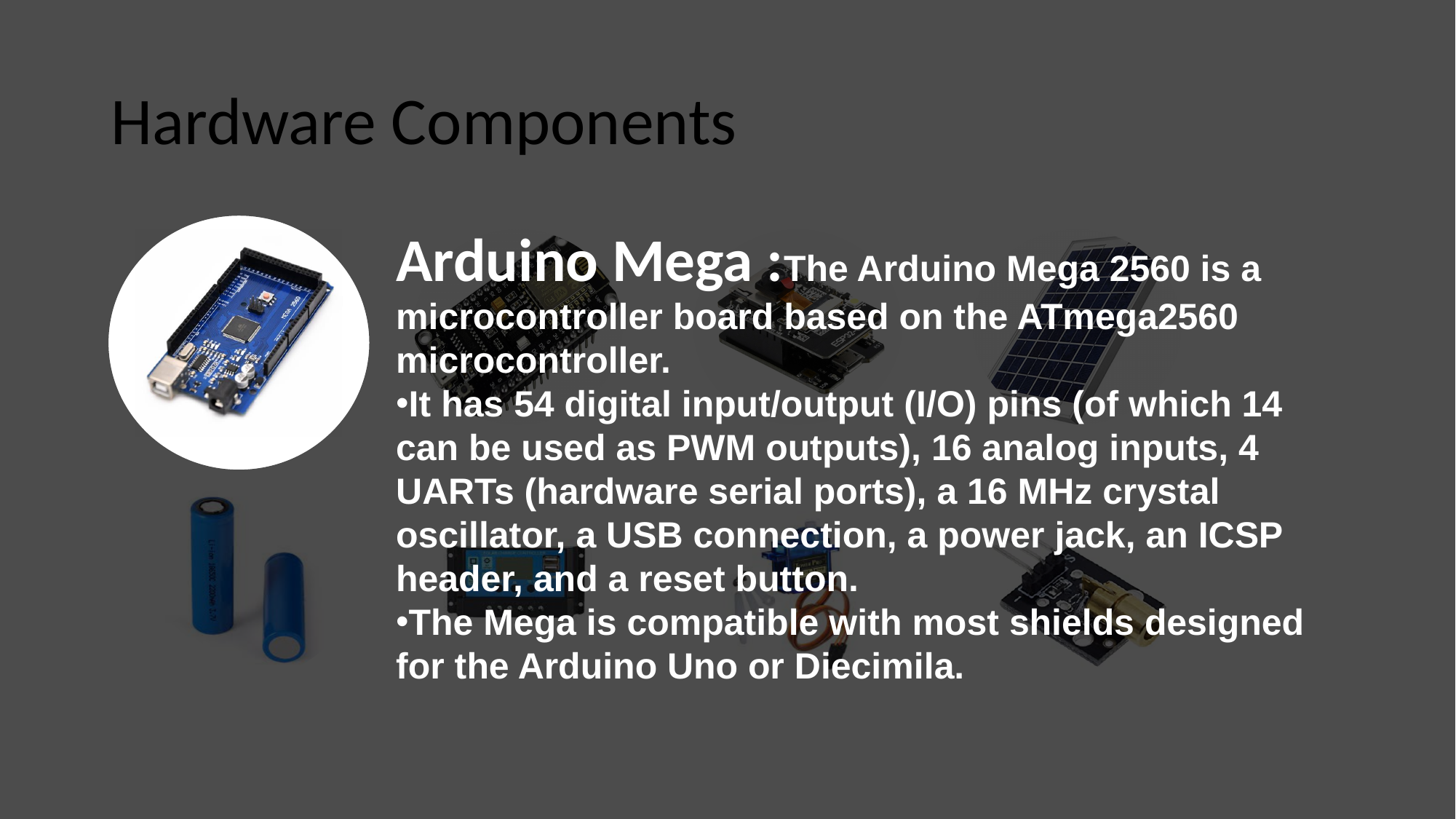

# Hardware Components
Arduino Mega :The Arduino Mega 2560 is a microcontroller board based on the ATmega2560 microcontroller.
It has 54 digital input/output (I/O) pins (of which 14 can be used as PWM outputs), 16 analog inputs, 4 UARTs (hardware serial ports), a 16 MHz crystal oscillator, a USB connection, a power jack, an ICSP header, and a reset button.
The Mega is compatible with most shields designed for the Arduino Uno or Diecimila.